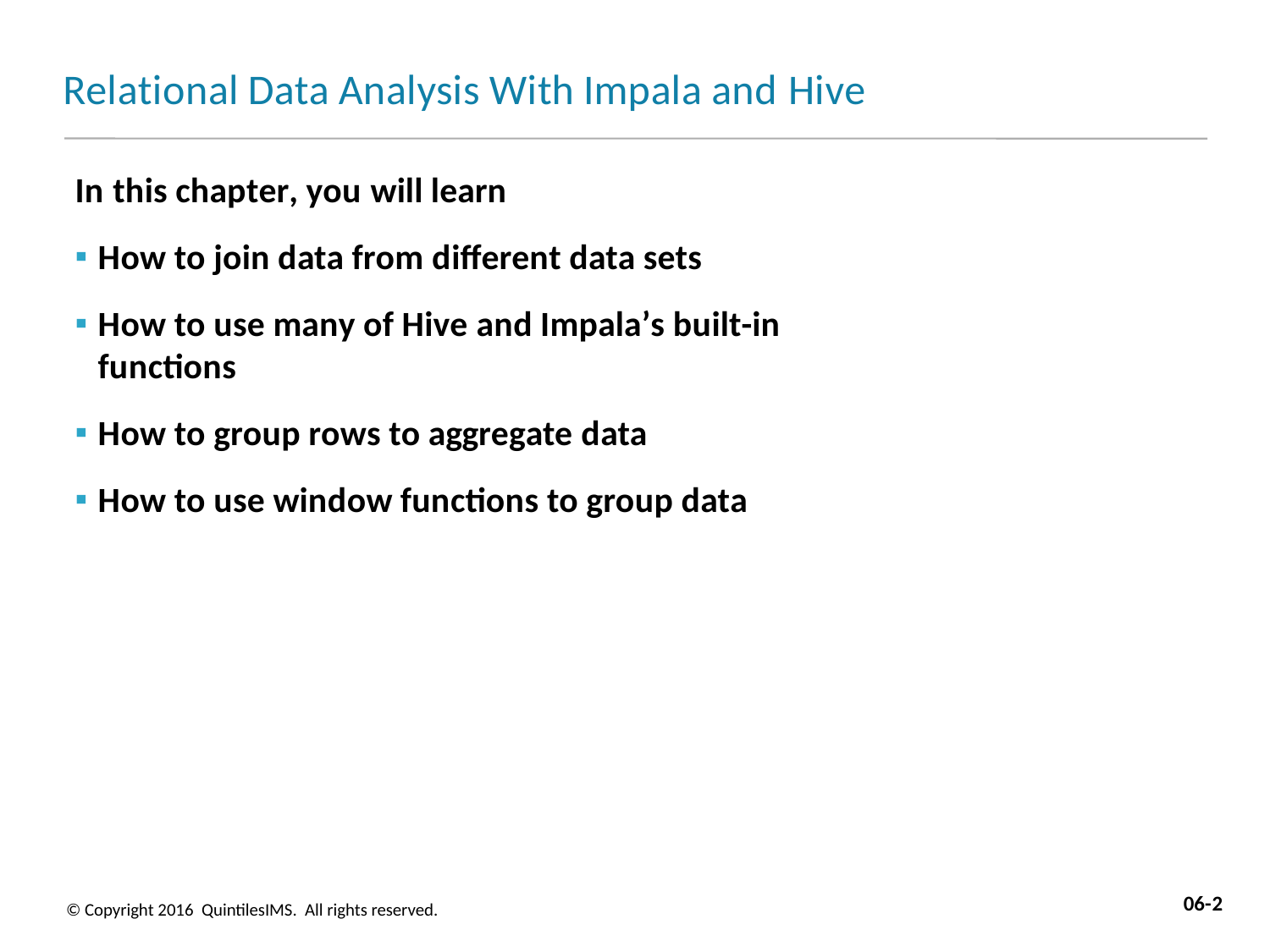

# Relational Data Analysis With Impala and Hive
In this chapter, you will learn
How to join data from different data sets
How to use many of Hive and Impala’s built-in functions
How to group rows to aggregate data
How to use window functions to group data
06-2
© Copyright 2016  QuintilesIMS.  All rights reserved.